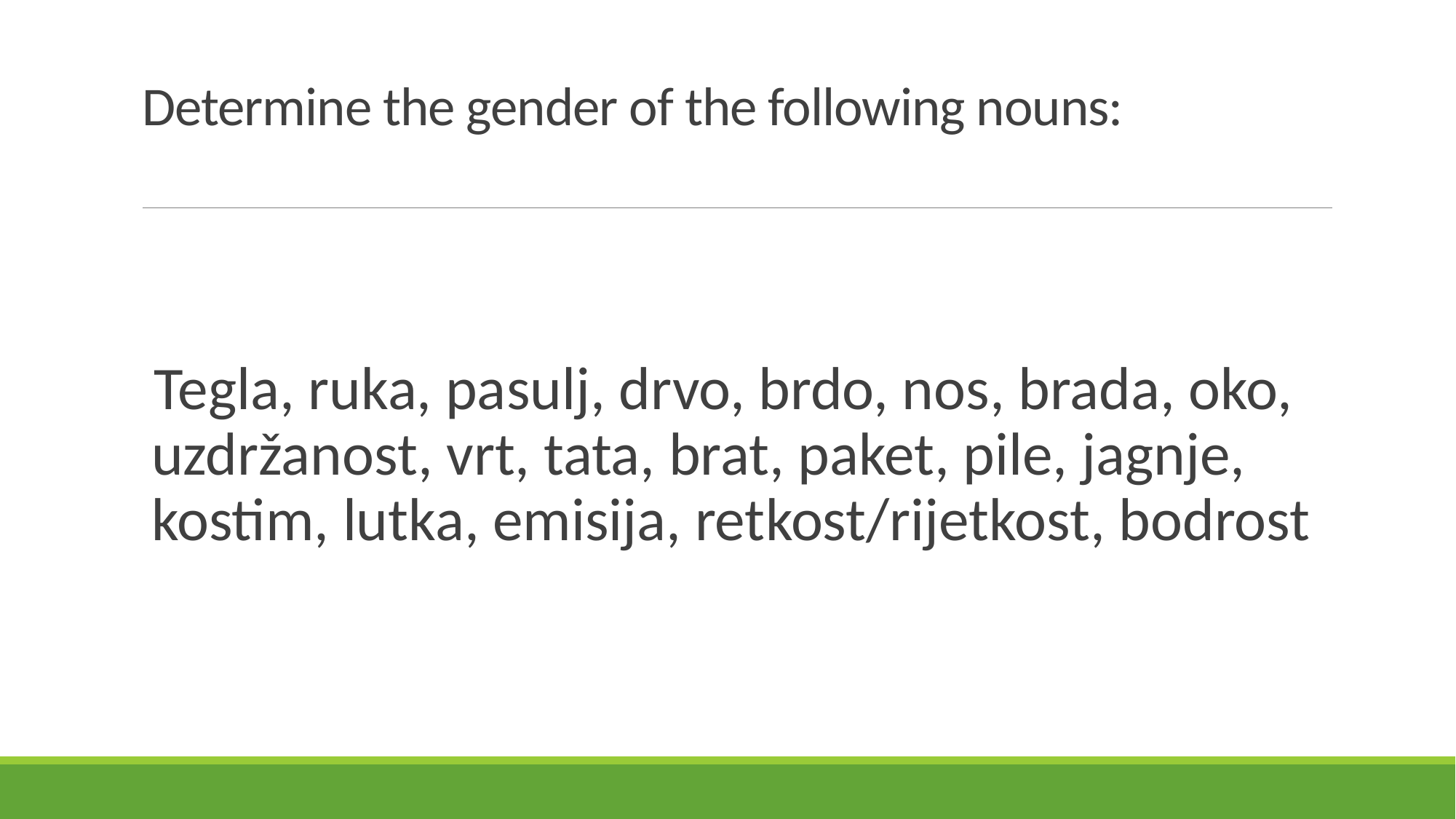

# Determine the gender of the following nouns:
Tegla, ruka, pasulj, drvo, brdo, nos, brada, oko, uzdržanost, vrt, tata, brat, paket, pile, jagnje, kostim, lutka, emisija, retkost/rijetkost, bodrost